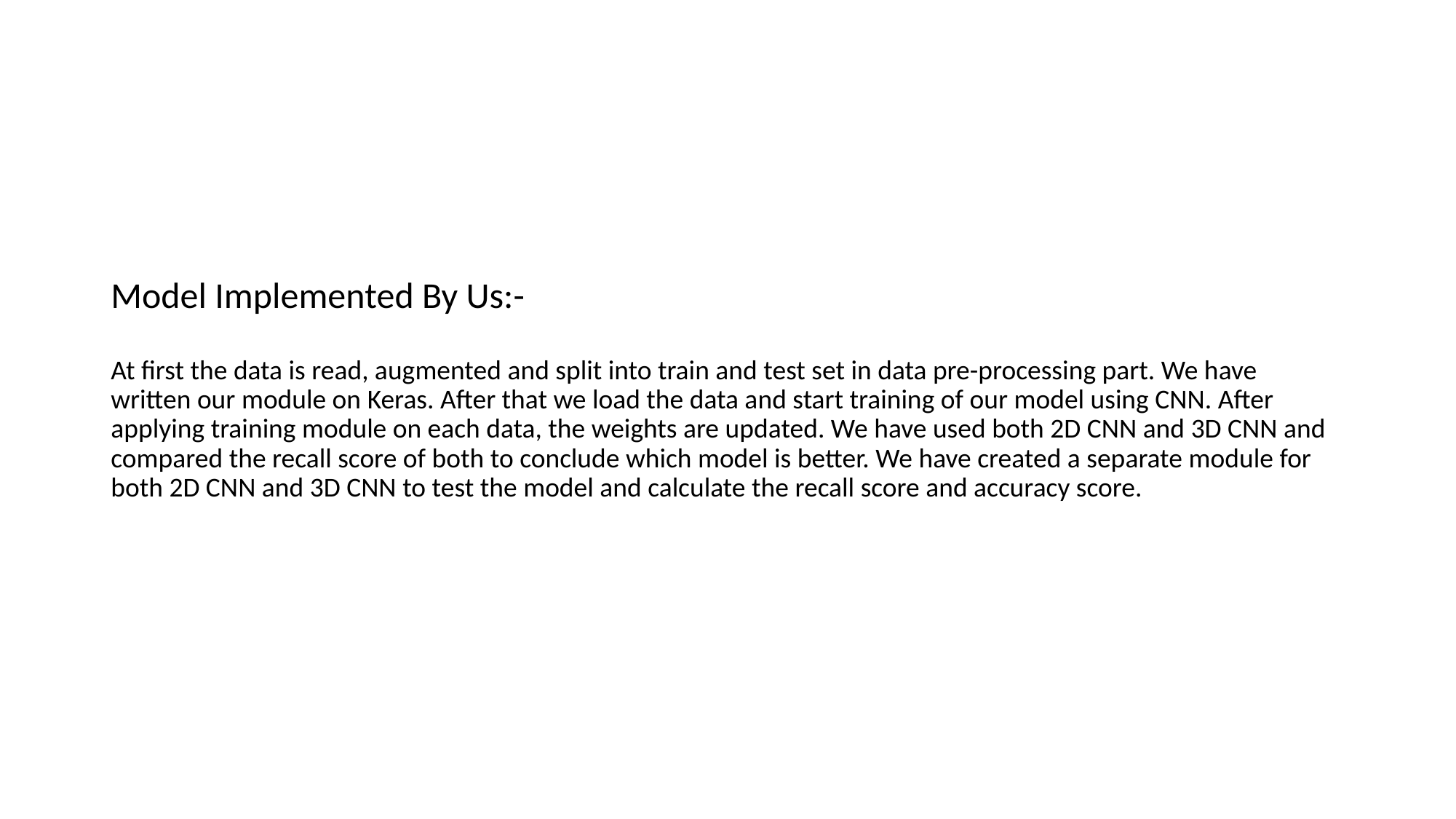

# Model Implemented By Us:- At first the data is read, augmented and split into train and test set in data pre-processing part. We have written our module on Keras. After that we load the data and start training of our model using CNN. After applying training module on each data, the weights are updated. We have used both 2D CNN and 3D CNN and compared the recall score of both to conclude which model is better. We have created a separate module for both 2D CNN and 3D CNN to test the model and calculate the recall score and accuracy score.